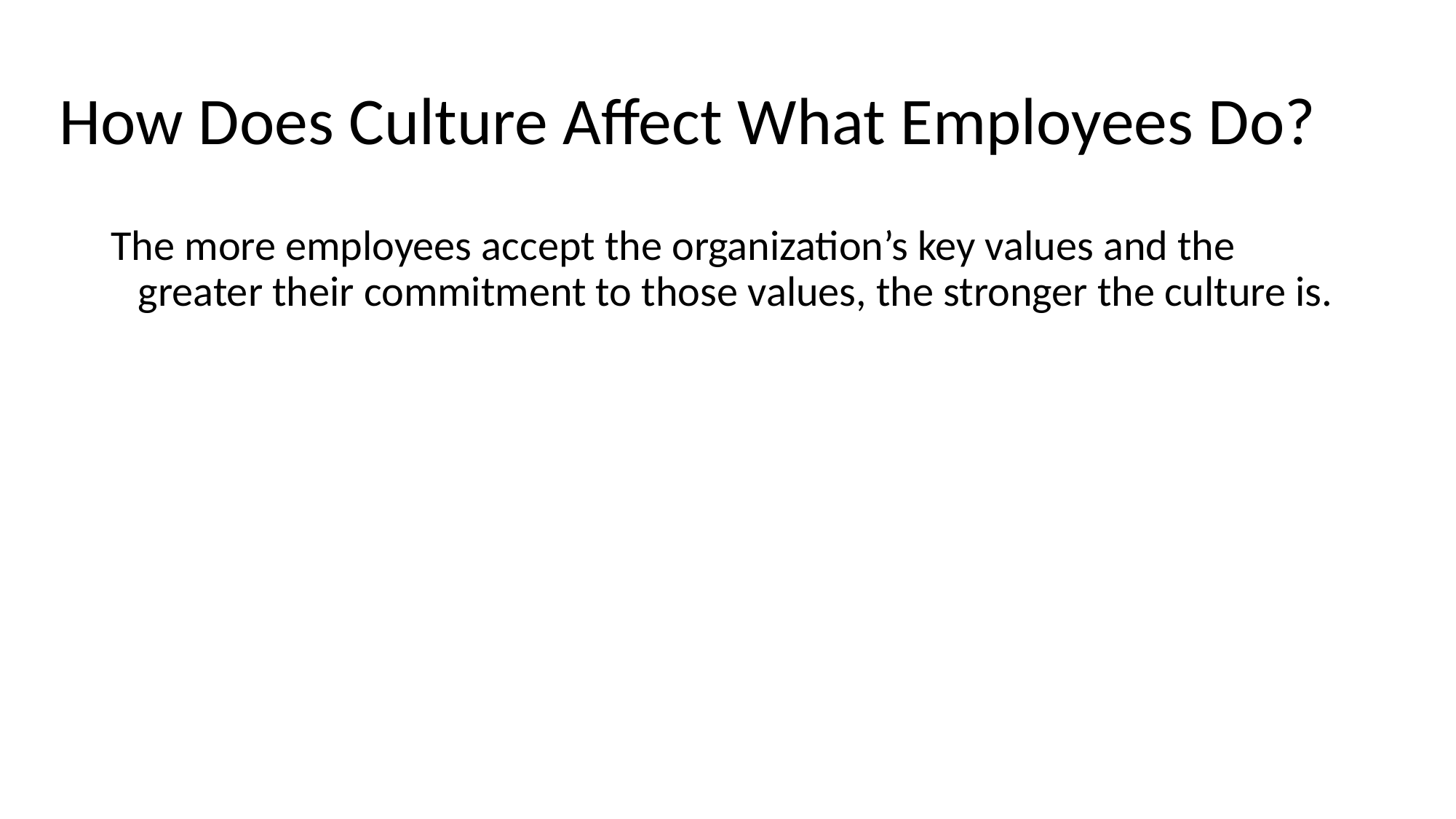

# How Does Culture Affect What Employees Do?
The more employees accept the organization’s key values and the greater their commitment to those values, the stronger the culture is.